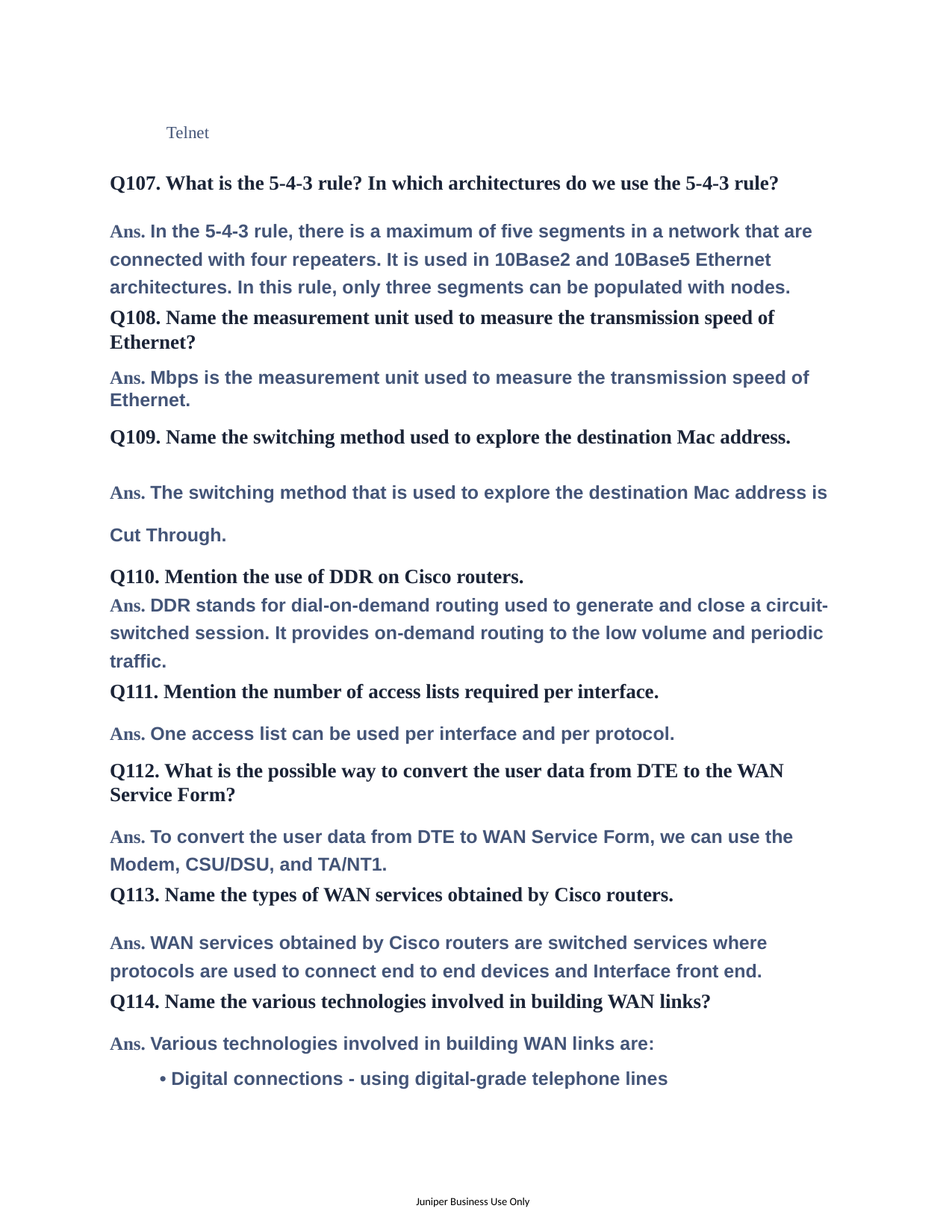

Telnet
Q107. What is the 5-4-3 rule? In which architectures do we use the 5-4-3 rule?
Ans. In the 5-4-3 rule, there is a maximum of five segments in a network that are connected with four repeaters. It is used in 10Base2 and 10Base5 Ethernet architectures. In this rule, only three segments can be populated with nodes.
Q108. Name the measurement unit used to measure the transmission speed of Ethernet?
Ans. Mbps is the measurement unit used to measure the transmission speed of Ethernet.
Q109. Name the switching method used to explore the destination Mac address.
Ans. The switching method that is used to explore the destination Mac address is Cut Through.
Q110. Mention the use of DDR on Cisco routers.
Ans. DDR stands for dial-on-demand routing used to generate and close a circuit-switched session. It provides on-demand routing to the low volume and periodic traffic.
Q111. Mention the number of access lists required per interface.
Ans. One access list can be used per interface and per protocol.
Q112. What is the possible way to convert the user data from DTE to the WAN Service Form?
Ans. To convert the user data from DTE to WAN Service Form, we can use the Modem, CSU/DSU, and TA/NT1.
Q113. Name the types of WAN services obtained by Cisco routers.
Ans. WAN services obtained by Cisco routers are switched services where protocols are used to connect end to end devices and Interface front end.
Q114. Name the various technologies involved in building WAN links?
Ans. Various technologies involved in building WAN links are:
• Digital connections - using digital-grade telephone lines
Juniper Business Use Only